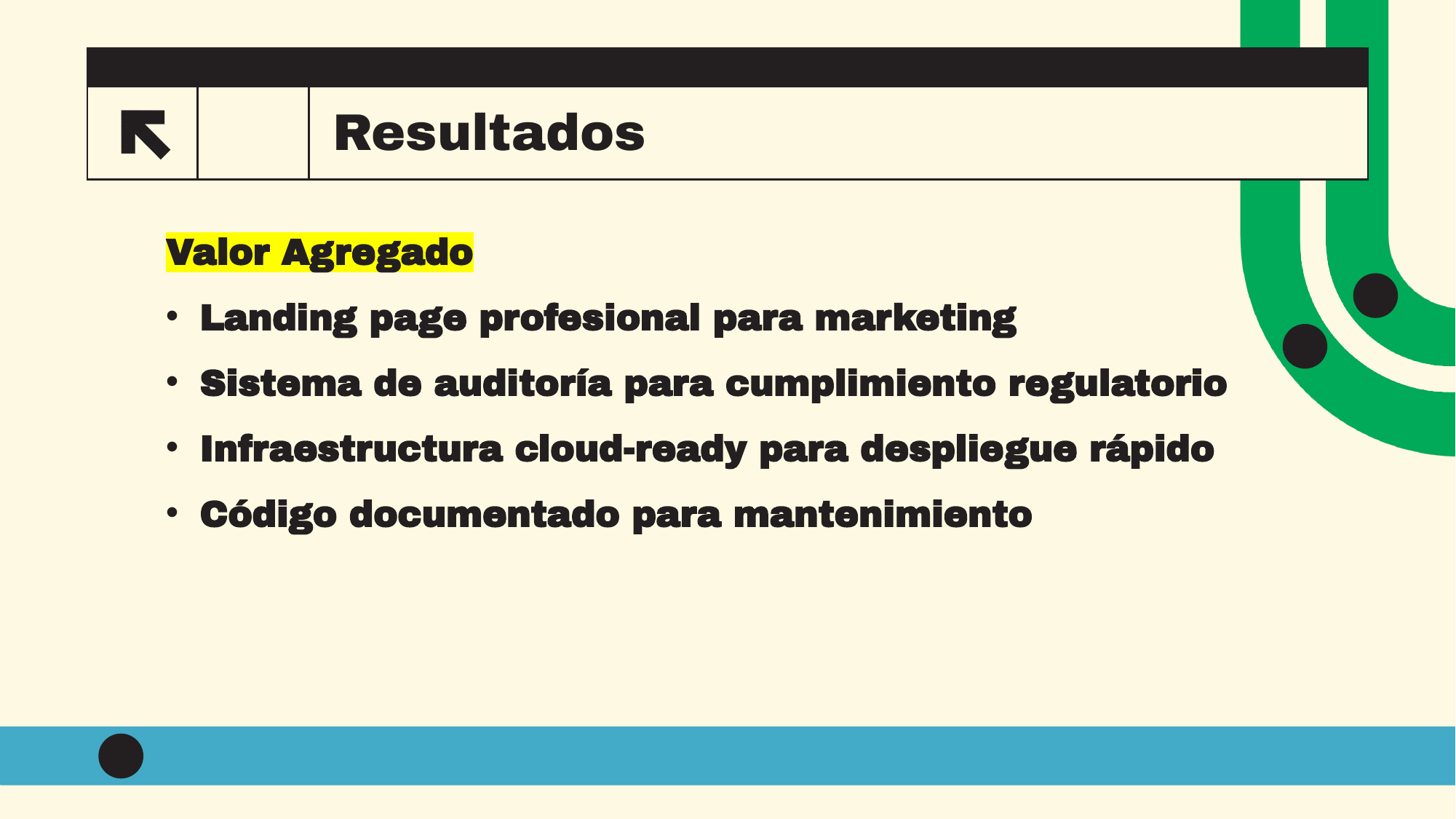

# Resultados
Valor Agregado
Landing page profesional para marketing
Sistema de auditoría para cumplimiento regulatorio
Infraestructura cloud-ready para despliegue rápido
Código documentado para mantenimiento